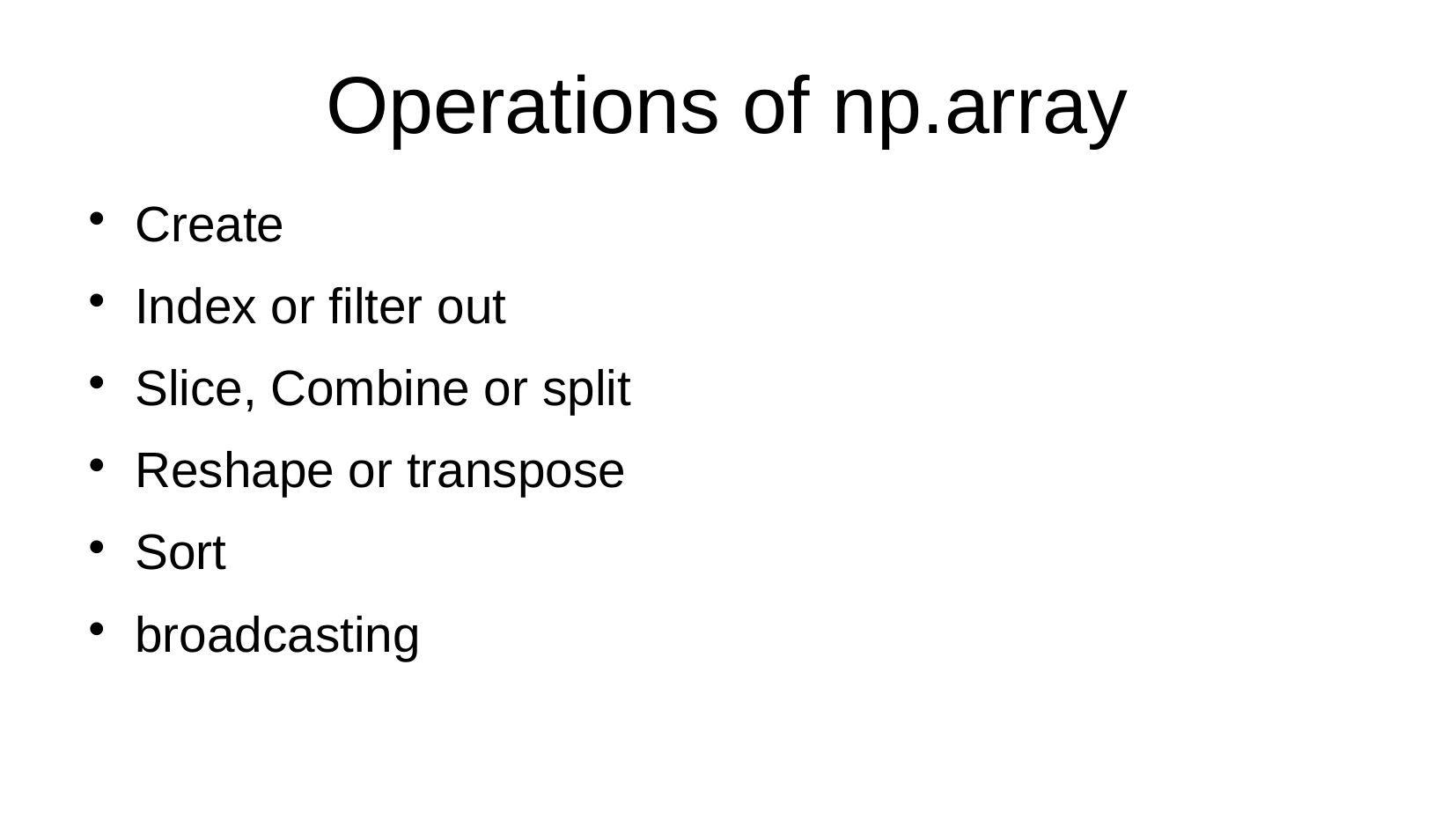

Operations of np.array
Create
Index or filter out
Slice, Combine or split
Reshape or transpose
Sort
broadcasting